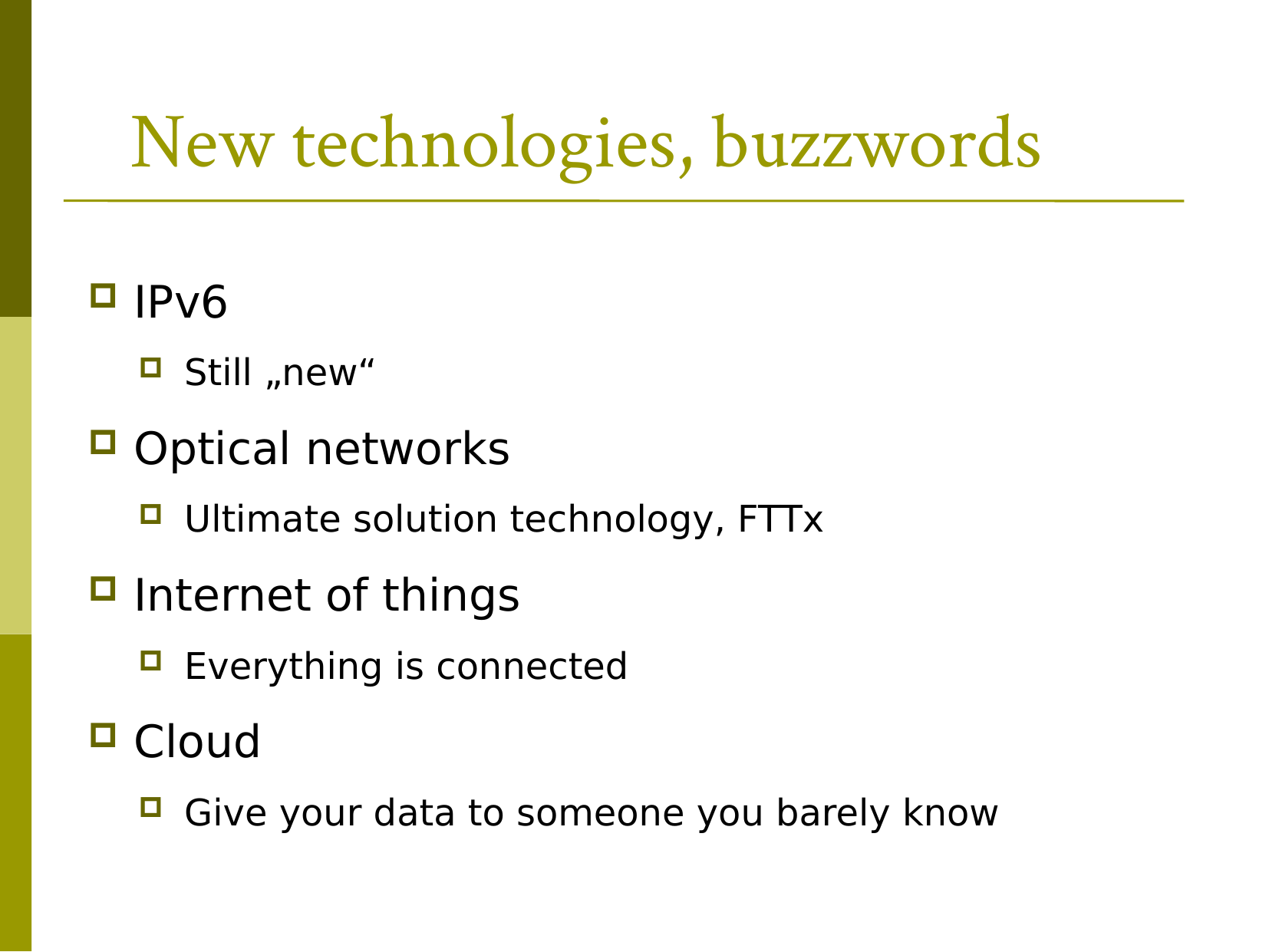

New technologies, buzzwords
IPv6
Still „new“
Optical networks
Ultimate solution technology, FTTx
Internet of things
Everything is connected
Cloud
Give your data to someone you barely know